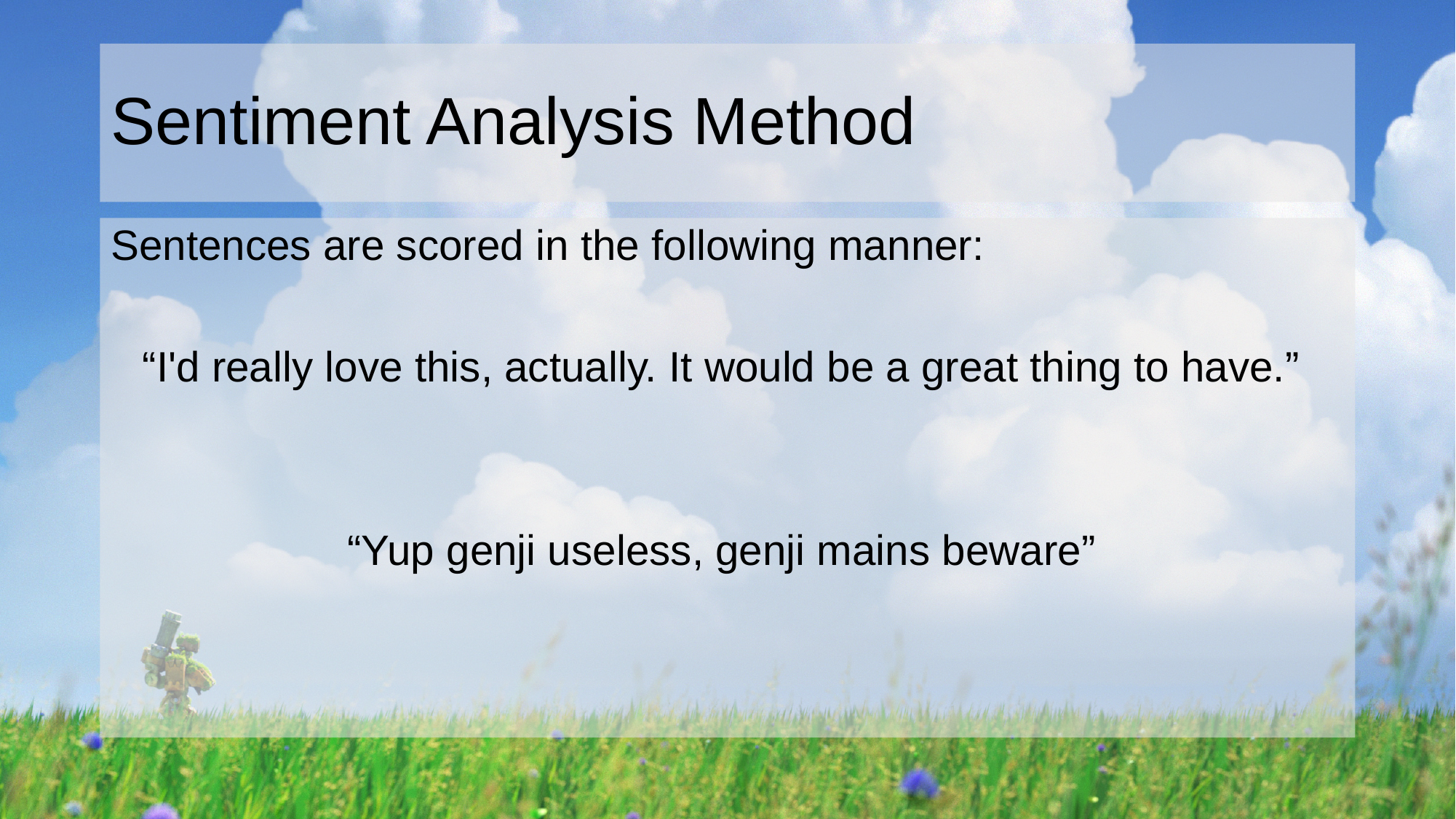

# Sentiment Analysis Method
Sentences are scored in the following manner:

“I'd really love this, actually. It would be a great thing to have.”

“Yup genji useless, genji mains beware”